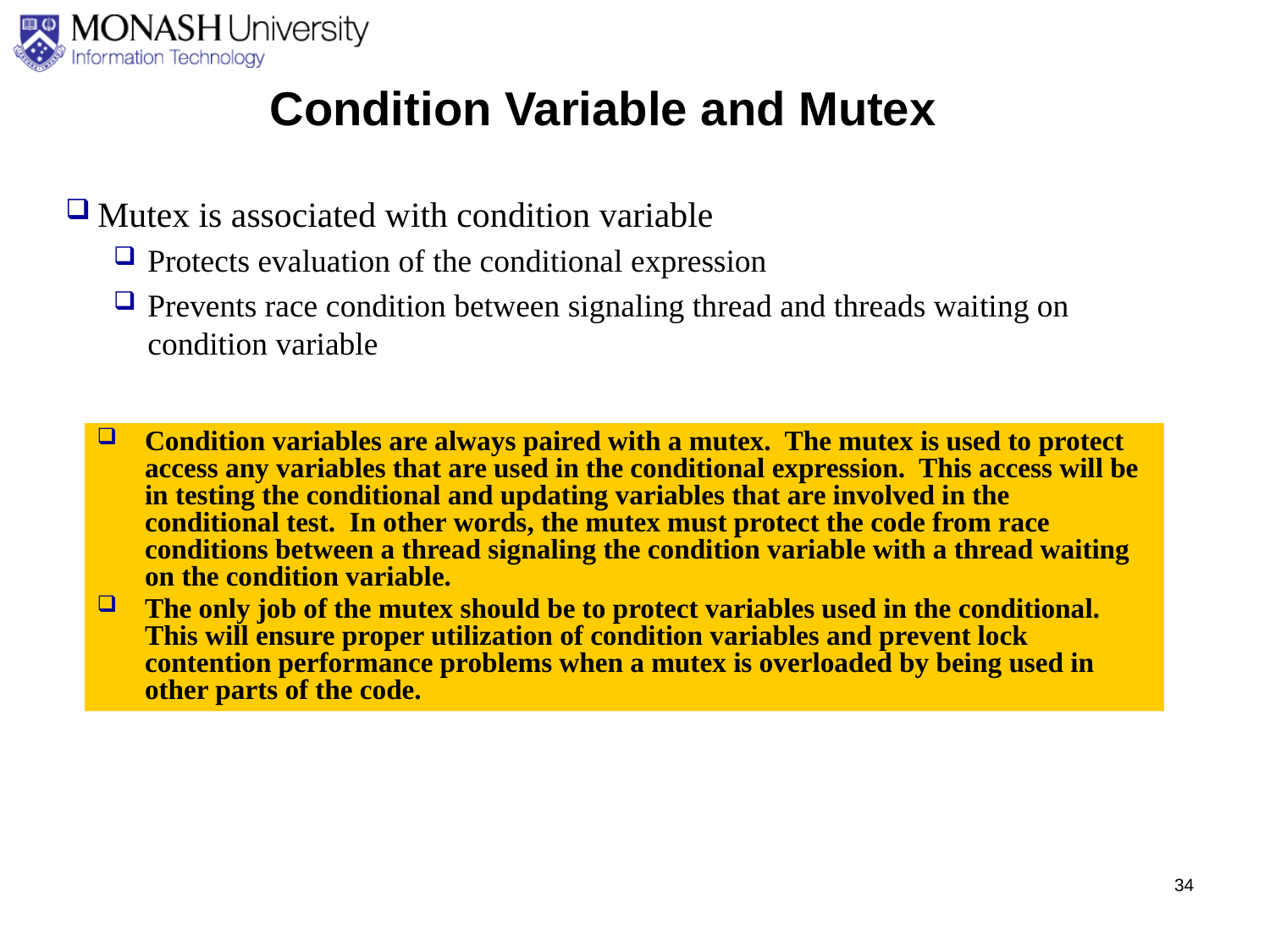

Condition Variable and Mutex
Mutex is associated with condition variable
Protects evaluation of the conditional expression
Prevents race condition between signaling thread and threads waiting on condition variable
Condition variables are always paired with a mutex.  The mutex is used to protect access any variables that are used in the conditional expression.  This access will be in testing the conditional and updating variables that are involved in the conditional test.  In other words, the mutex must protect the code from race conditions between a thread signaling the condition variable with a thread waiting on the condition variable.
The only job of the mutex should be to protect variables used in the conditional.  This will ensure proper utilization of condition variables and prevent lock contention performance problems when a mutex is overloaded by being used in other parts of the code.
34